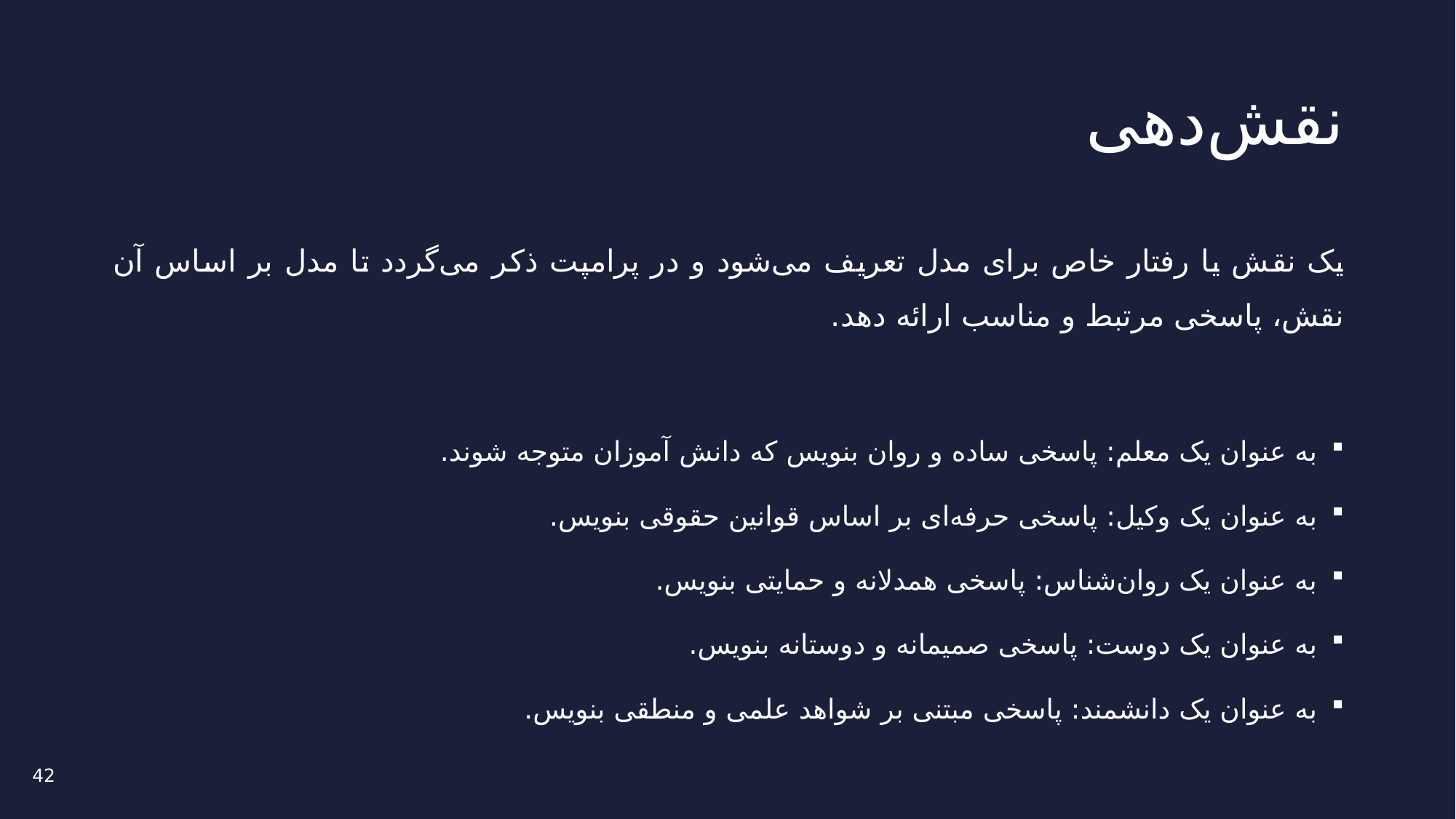

# نقش‌دهی
یک نقش یا رفتار خاص برای مدل تعریف می‌شود و در پرامپت ذکر می‌گردد تا مدل بر اساس آن نقش، پاسخی مرتبط و مناسب ارائه دهد.

به عنوان یک معلم: پاسخی ساده و روان بنویس که دانش آموزان متوجه شوند.
به عنوان یک وکیل: پاسخی حرفه‌ای بر اساس قوانین حقوقی بنویس.
به عنوان یک روان‌شناس: پاسخی همدلانه و حمایتی بنویس.
به عنوان یک دوست: پاسخی صمیمانه و دوستانه بنویس.
به عنوان یک دانشمند: پاسخی مبتنی بر شواهد علمی و منطقی بنویس.
42